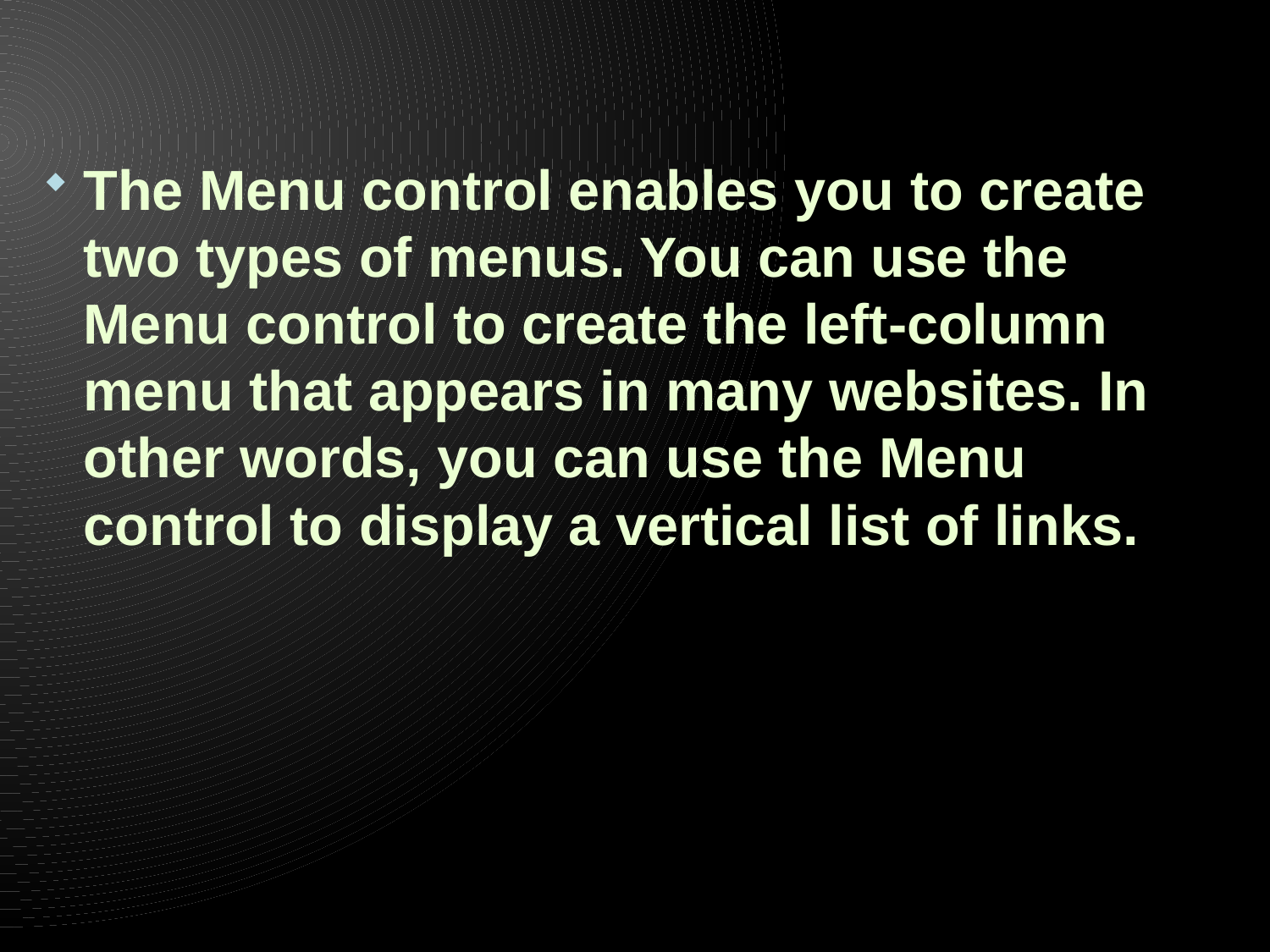

#
The Menu control enables you to create two types of menus. You can use the Menu control to create the left-column menu that appears in many websites. In other words, you can use the Menu control to display a vertical list of links.